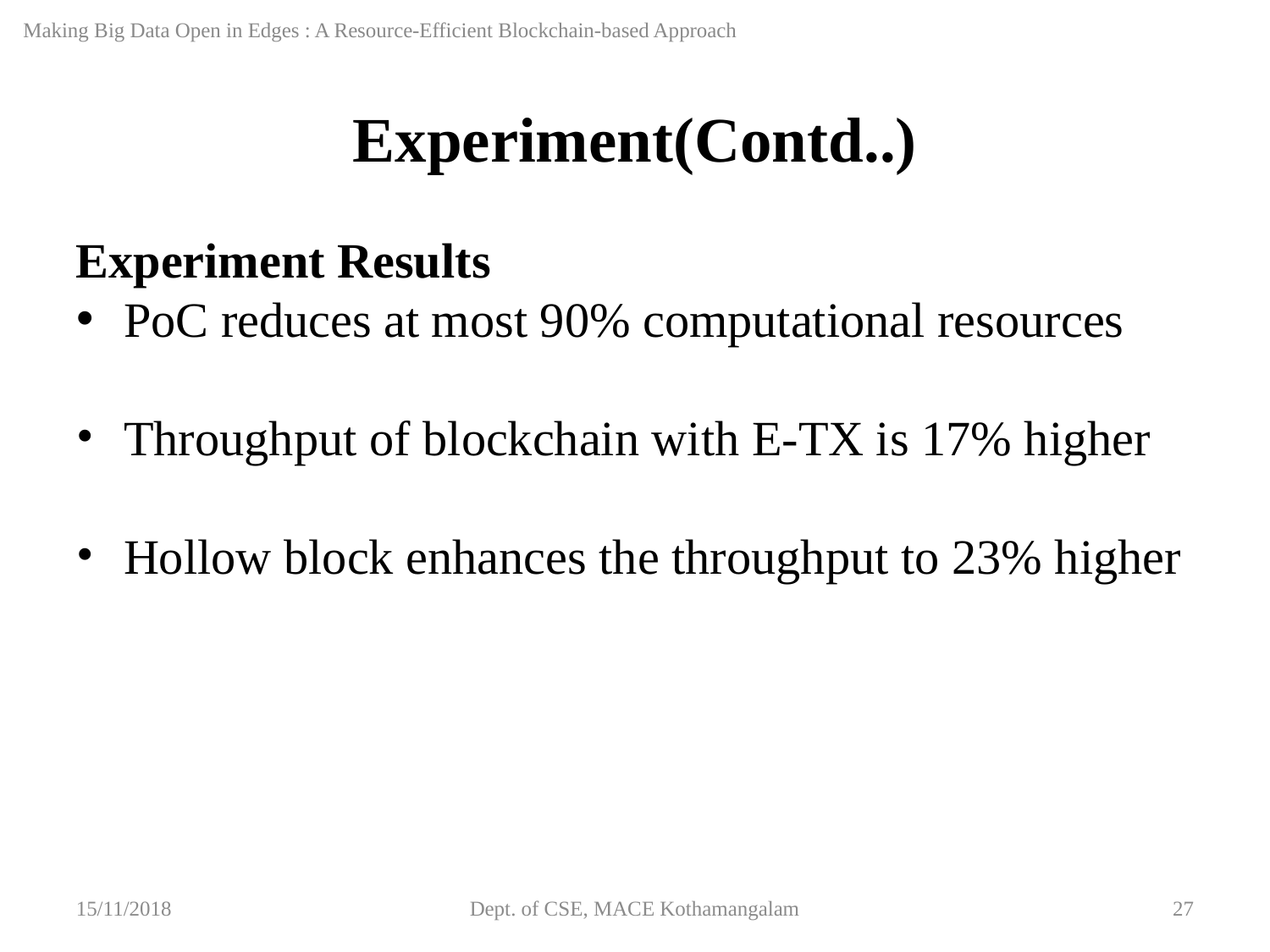

Making Big Data Open in Edges : A Resource-Efficient Blockchain-based Approach
Experiment(Contd..)
Experiment Results
PoC reduces at most 90% computational resources

Throughput of blockchain with E-TX is 17% higher

Hollow block enhances the throughput to 23% higher

15/11/2018
Dept. of CSE, MACE Kothamangalam
27